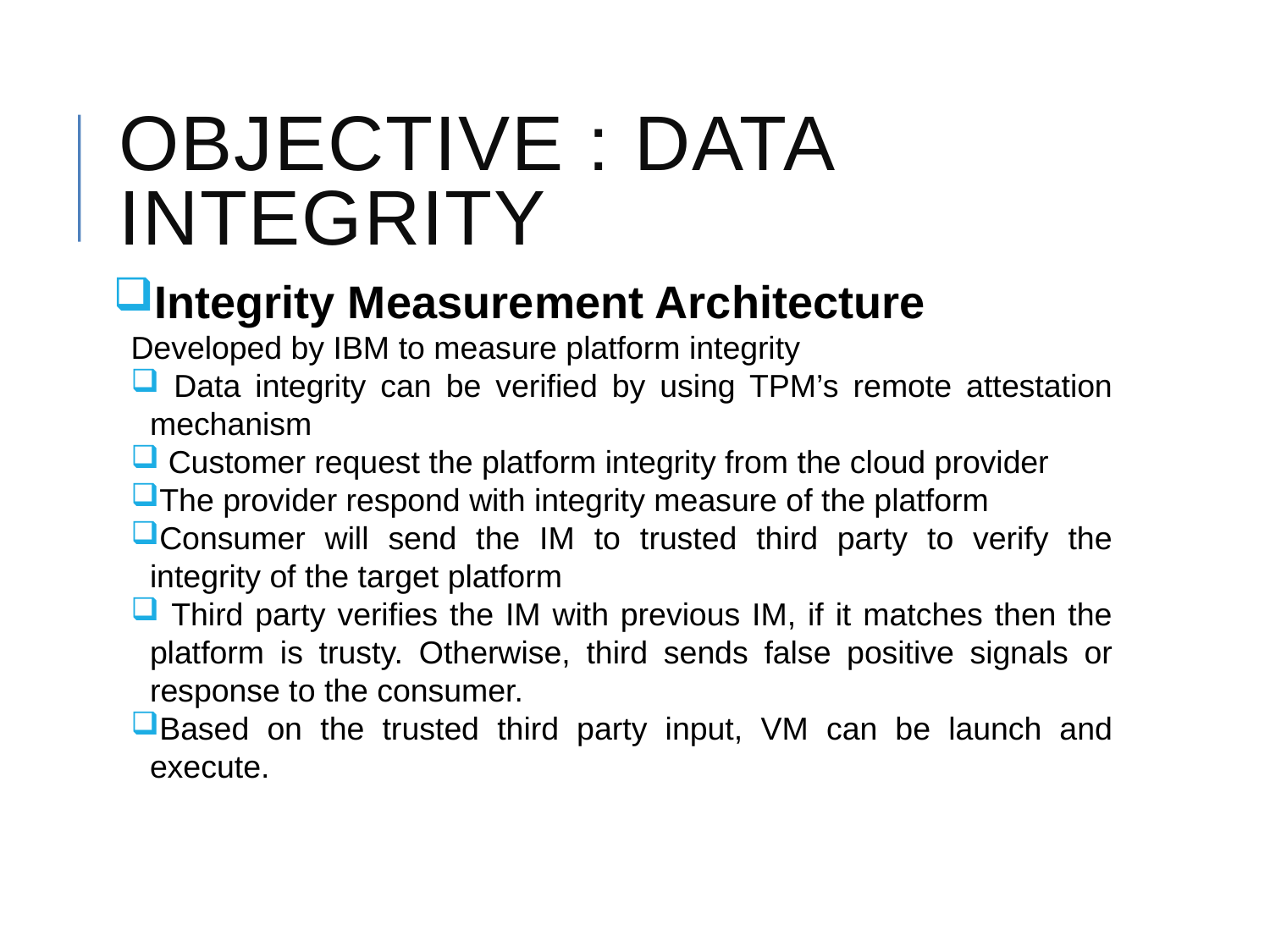

Objective : data integrity
Integrity Measurement Architecture
Developed by IBM to measure platform integrity
 Data integrity can be verified by using TPM’s remote attestation mechanism
 Customer request the platform integrity from the cloud provider
The provider respond with integrity measure of the platform
Consumer will send the IM to trusted third party to verify the integrity of the target platform
 Third party verifies the IM with previous IM, if it matches then the platform is trusty. Otherwise, third sends false positive signals or response to the consumer.
Based on the trusted third party input, VM can be launch and execute.